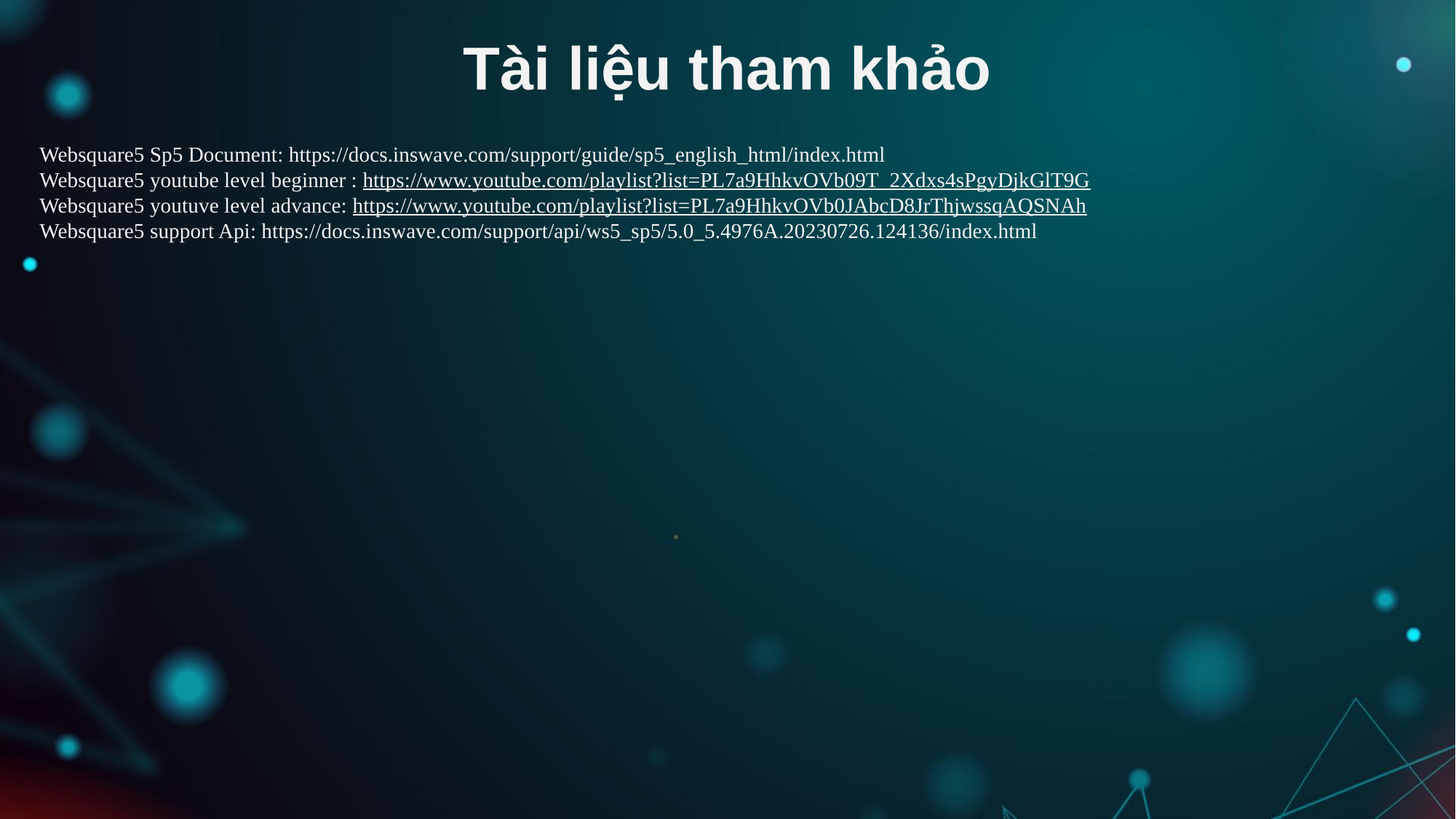

# Tài liệu tham khảo
Websquare5 Sp5 Document: https://docs.inswave.com/support/guide/sp5_english_html/index.html
Websquare5 youtube level beginner : https://www.youtube.com/playlist?list=PL7a9HhkvOVb09T_2Xdxs4sPgyDjkGlT9G
Websquare5 youtuve level advance: https://www.youtube.com/playlist?list=PL7a9HhkvOVb0JAbcD8JrThjwssqAQSNAh
Websquare5 support Api: https://docs.inswave.com/support/api/ws5_sp5/5.0_5.4976A.20230726.124136/index.html